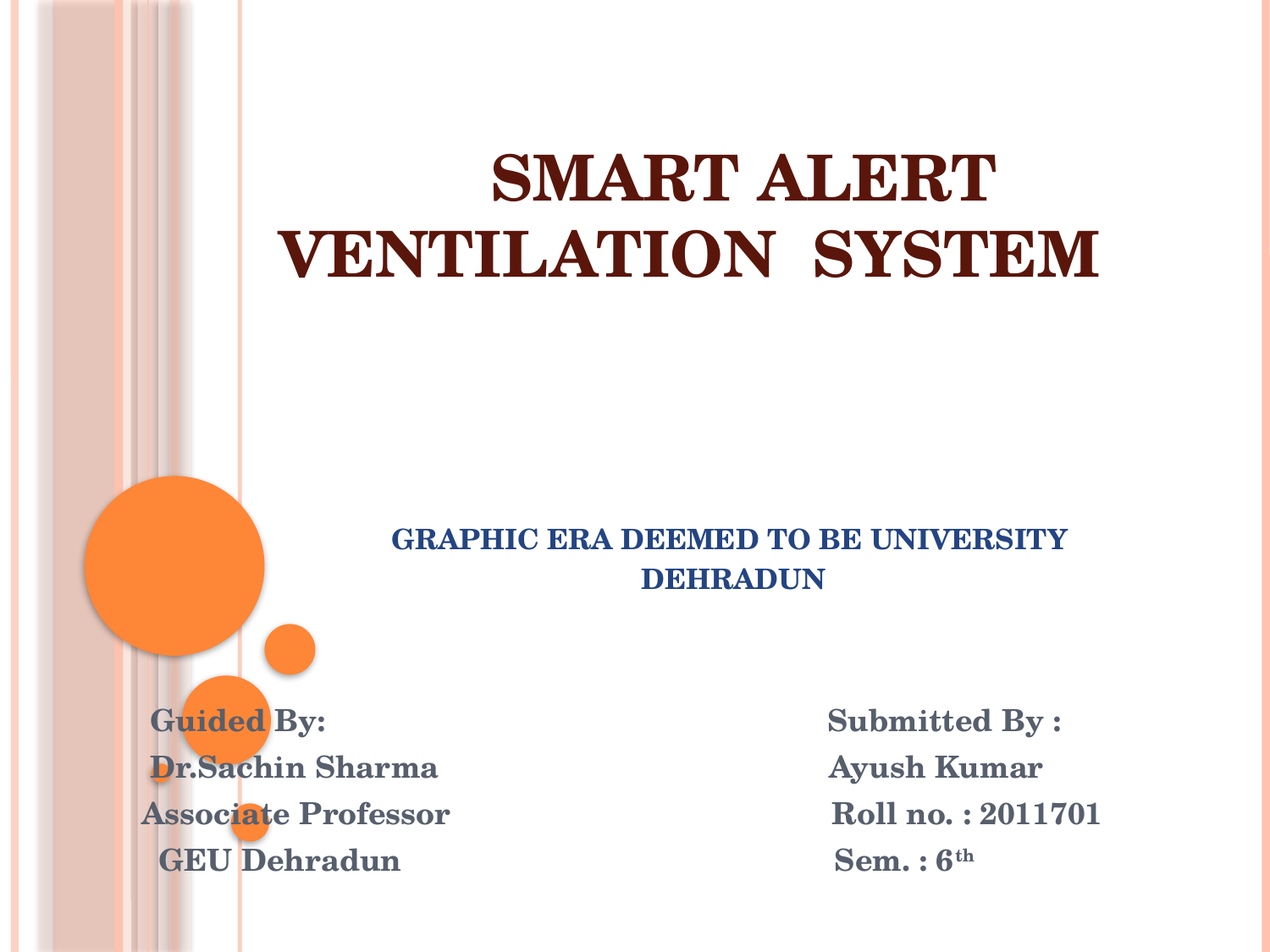

# SMART ALERT VENTILATION  system Graphic Era deemed to be University Dehradun
 Guided By:                                                          Submitted By :
 Dr.Sachin Sharma                                             Ayush Kumar
Associate Professor                                            Roll no. : 2011701
  GEU Dehradun                                                  Sem. : 6th